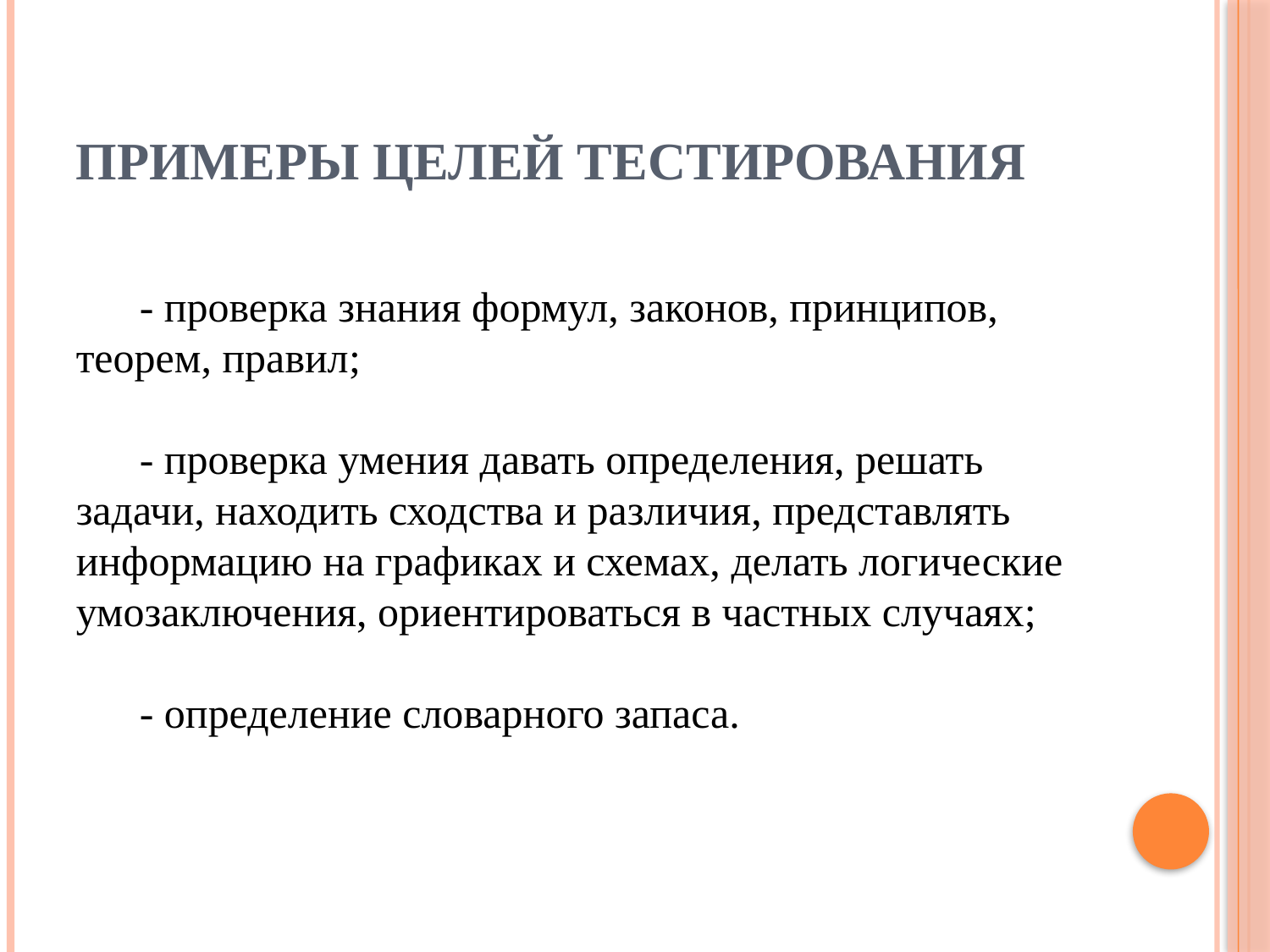

# Примеры целей тестирования

- проверка знания формул, законов, принципов, теорем, правил;

- проверка умения давать определения, решать задачи, находить сходства и различия, представлять информацию на графиках и схемах, делать логические умозаключения, ориентироваться в частных случаях;

- определение словарного запаса.